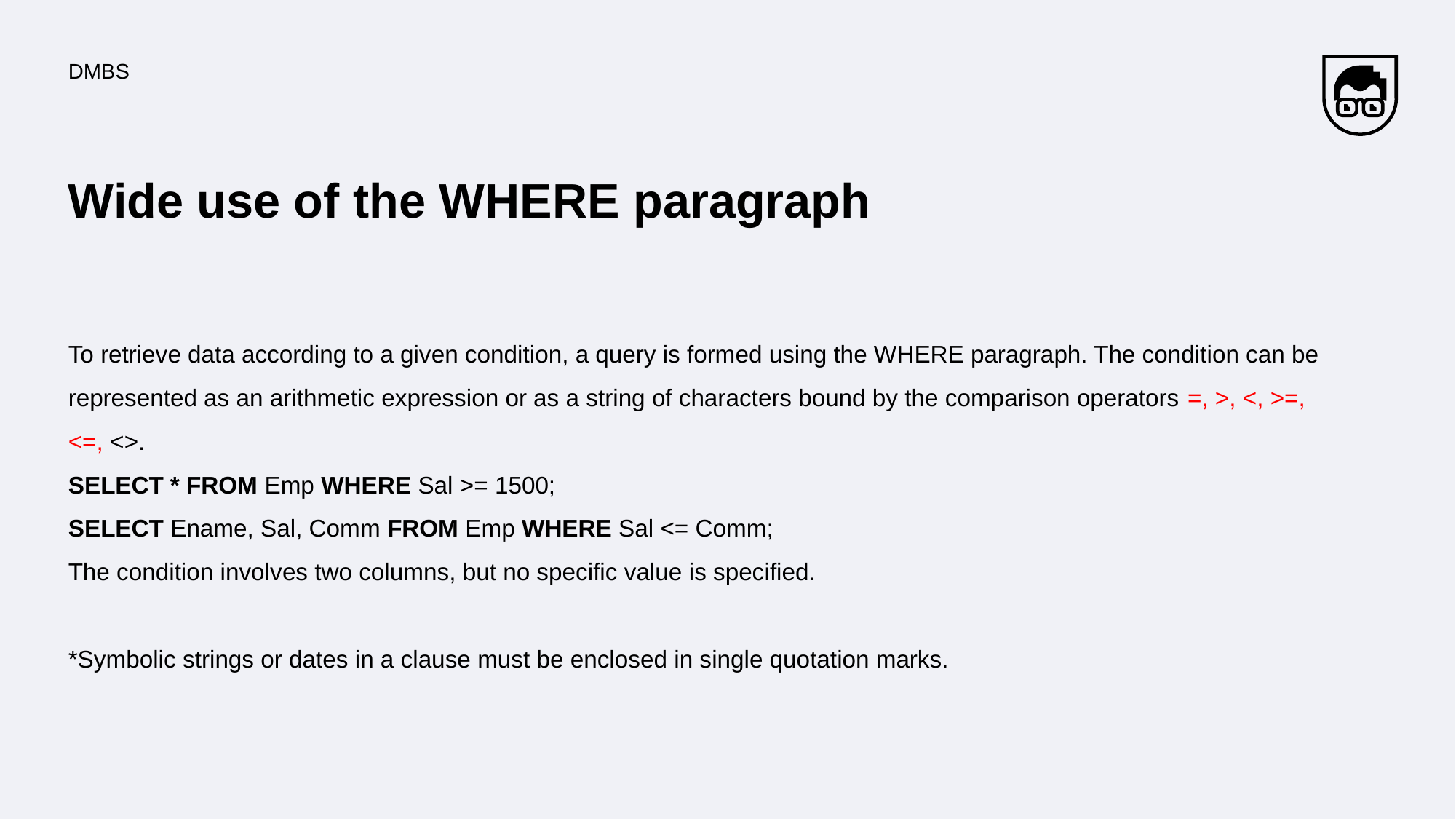

DMBS
# Wide use of the WHERE paragraph
To retrieve data according to a given condition, a query is formed using the WHERE paragraph. The condition can be represented as an arithmetic expression or as a string of characters bound by the comparison operators =, >, <, >=, <=, <>.
SELECT * FROM Emp WHERE Sal >= 1500;
SELECT Ename, Sal, Comm FROM Emp WHERE Sal <= Comm;
The condition involves two columns, but no specific value is specified.

*Symbolic strings or dates in a clause must be enclosed in single quotation marks.